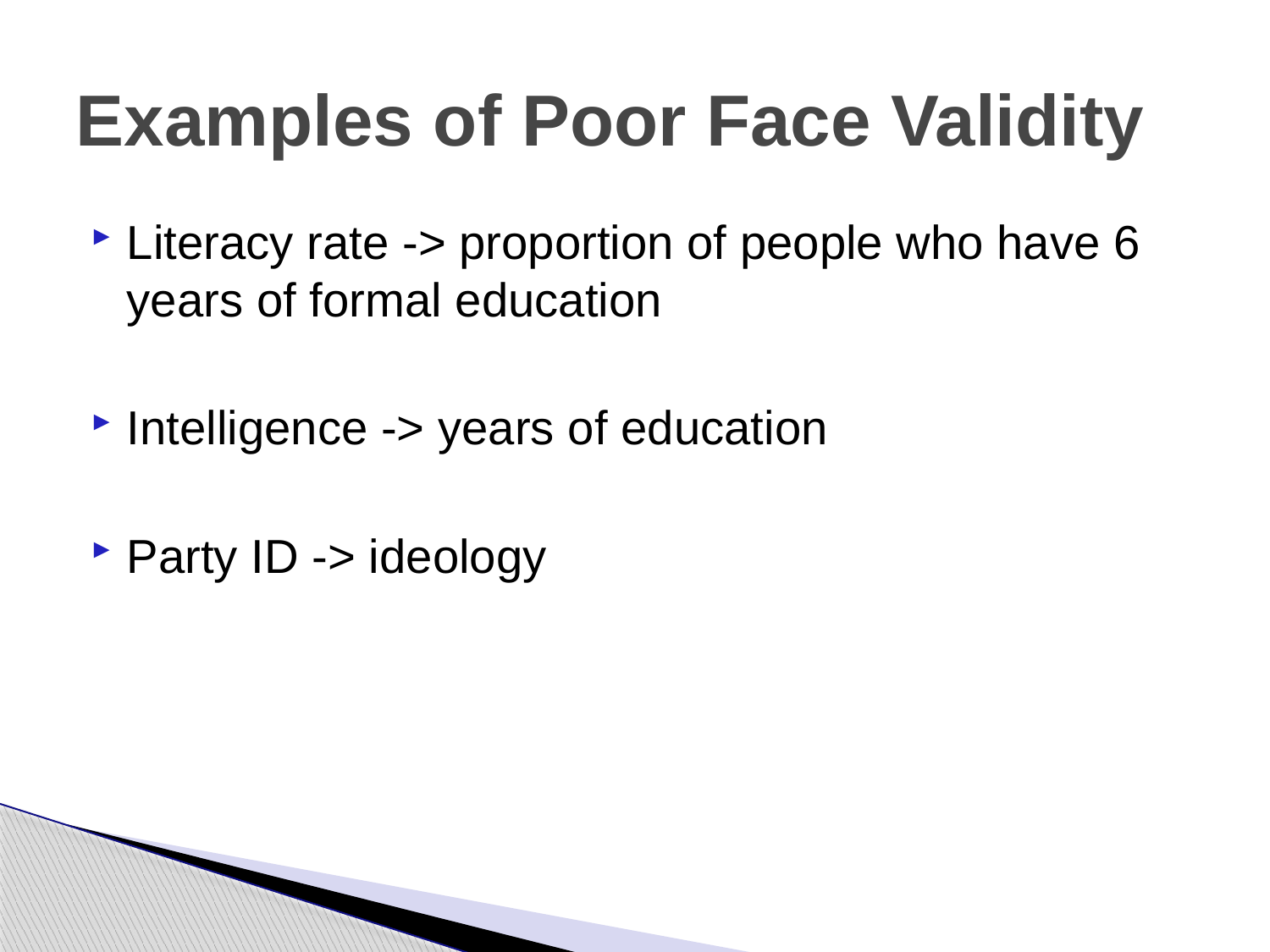

# Examples of Poor Face Validity
Literacy rate -> proportion of people who have 6 years of formal education

Intelligence -> years of education

Party ID -> ideology